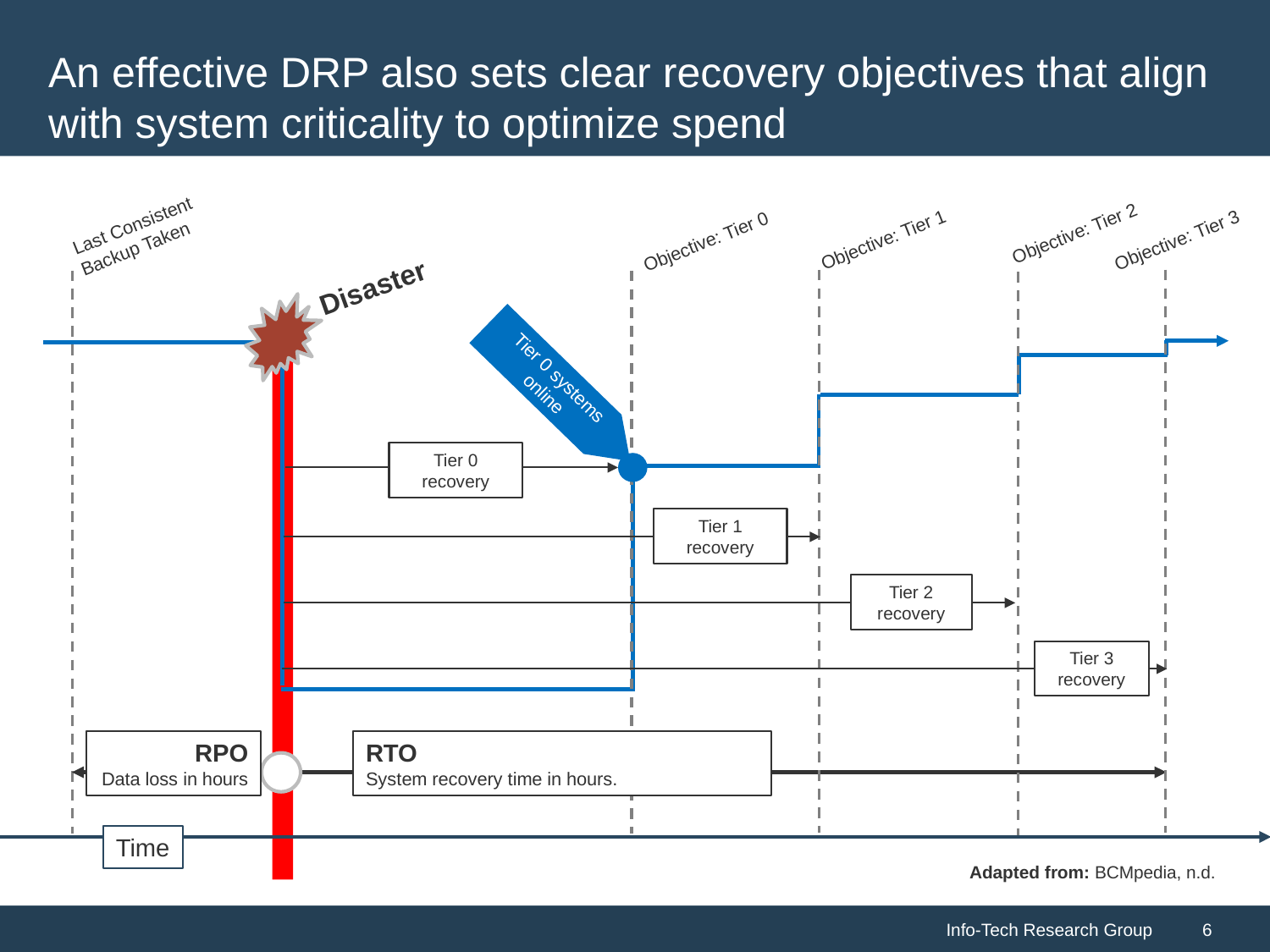

# An effective DRP also sets clear recovery objectives that align with system criticality to optimize spend
Last Consistent Backup Taken
Objective: Tier 1
Objective: Tier 2
Objective: Tier 0
Objective: Tier 3
Disaster

Tier 0 systems online
Tier 0 recovery

Tier 1 recovery
Tier 2 recovery
Tier 3 recovery
RPO
Data loss in hours
RTO
System recovery time in hours.

Time
Adapted from: BCMpedia, n.d.